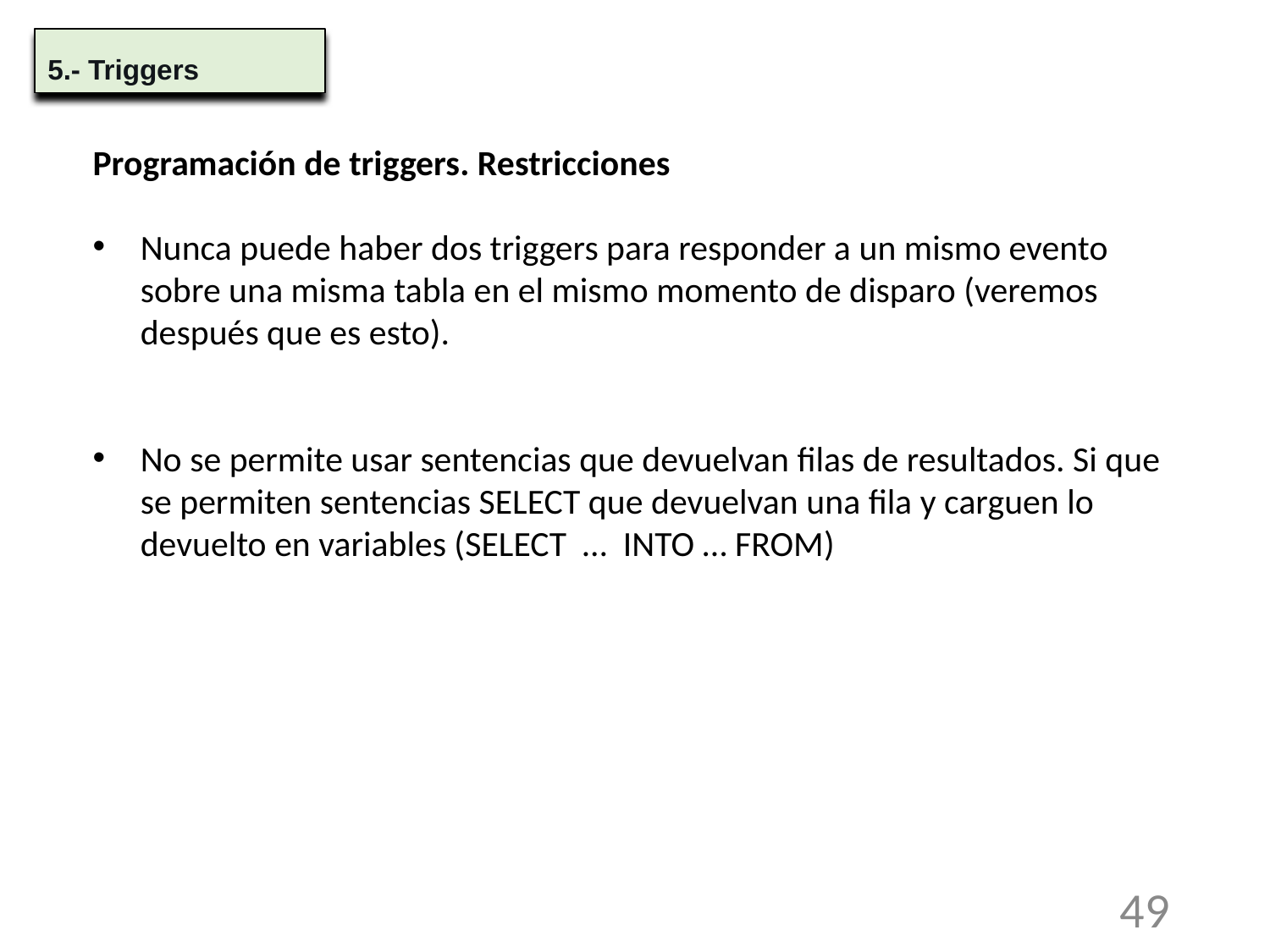

5.- Triggers
Programación de triggers. Restricciones

Nunca puede haber dos triggers para responder a un mismo evento sobre una misma tabla en el mismo momento de disparo (veremos después que es esto).

No se permite usar sentencias que devuelvan filas de resultados. Si que se permiten sentencias SELECT que devuelvan una fila y carguen lo devuelto en variables (SELECT  …  INTO … FROM)
49